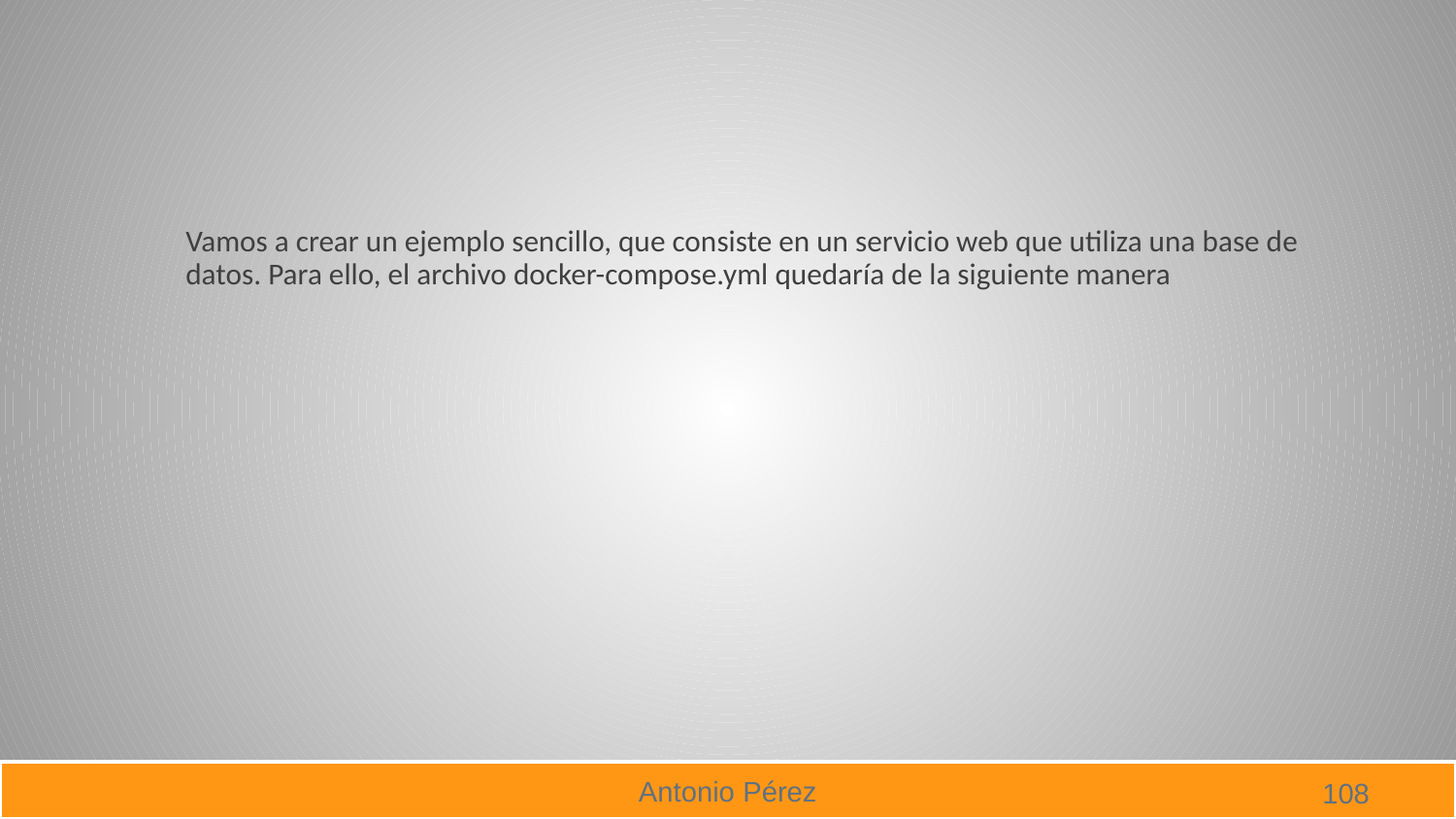

#
Vamos a crear un ejemplo sencillo, que consiste en un servicio web que utiliza una base de datos. Para ello, el archivo docker-compose.yml quedaría de la siguiente manera